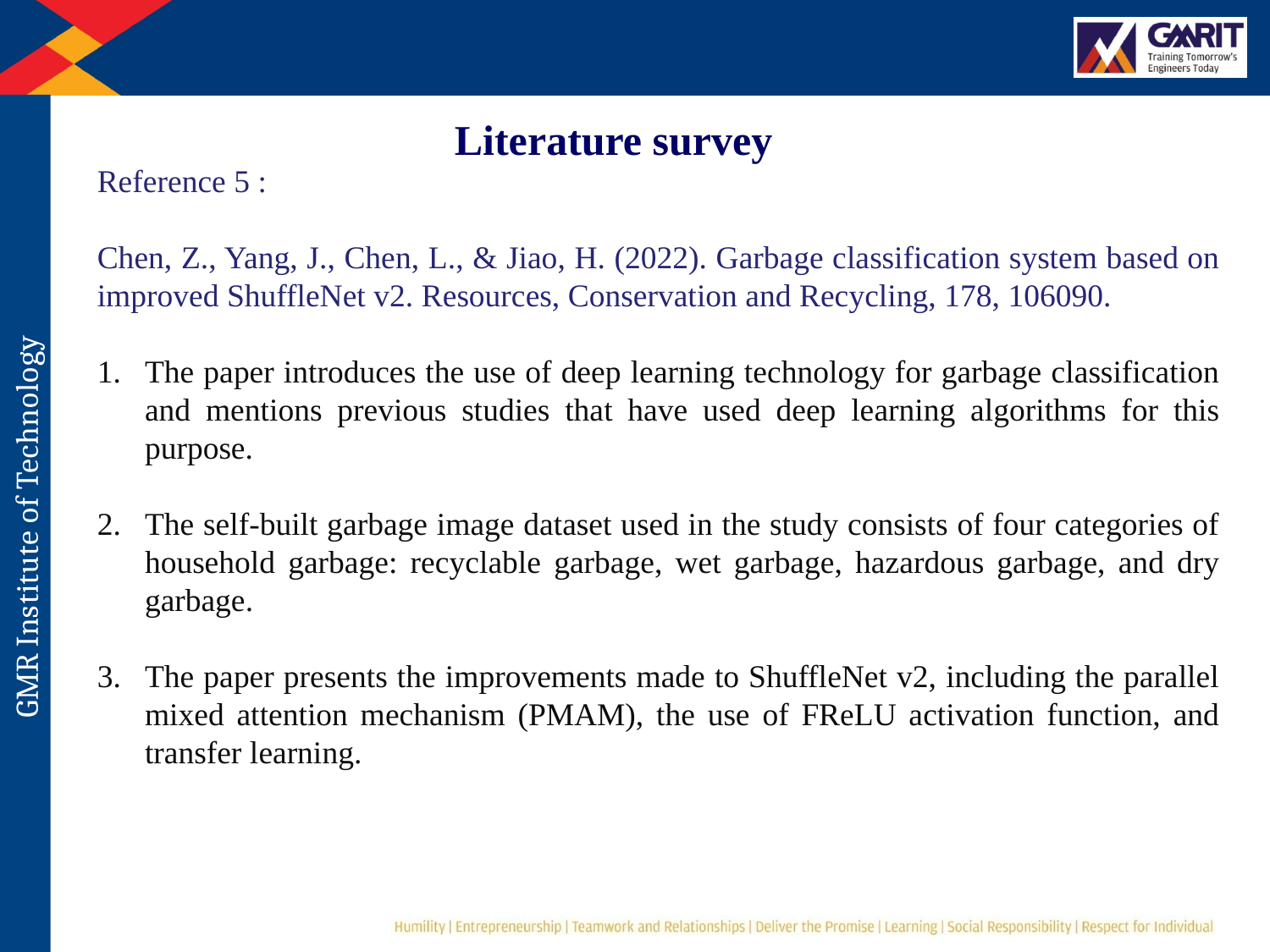

Literature survey
Reference 5 :

Chen, Z., Yang, J., Chen, L., & Jiao, H. (2022). Garbage classification system based on improved ShuffleNet v2. Resources, Conservation and Recycling, 178, 106090.

The paper introduces the use of deep learning technology for garbage classification and mentions previous studies that have used deep learning algorithms for this purpose.

The self-built garbage image dataset used in the study consists of four categories of household garbage: recyclable garbage, wet garbage, hazardous garbage, and dry garbage.

The paper presents the improvements made to ShuffleNet v2, including the parallel mixed attention mechanism (PMAM), the use of FReLU activation function, and transfer learning.